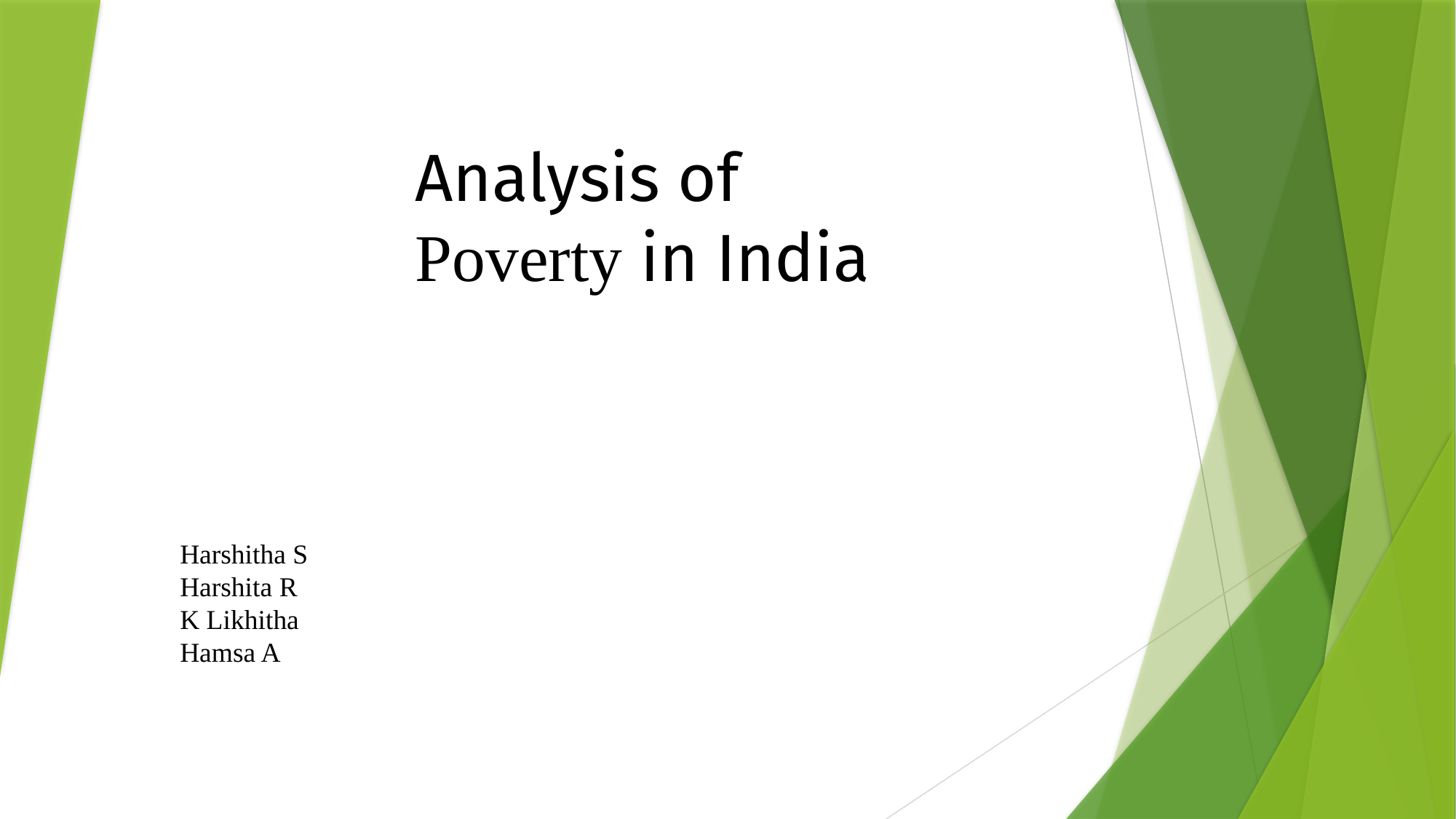

Analysis of Poverty in India
Harshitha S
Harshita R
K Likhitha
Hamsa A